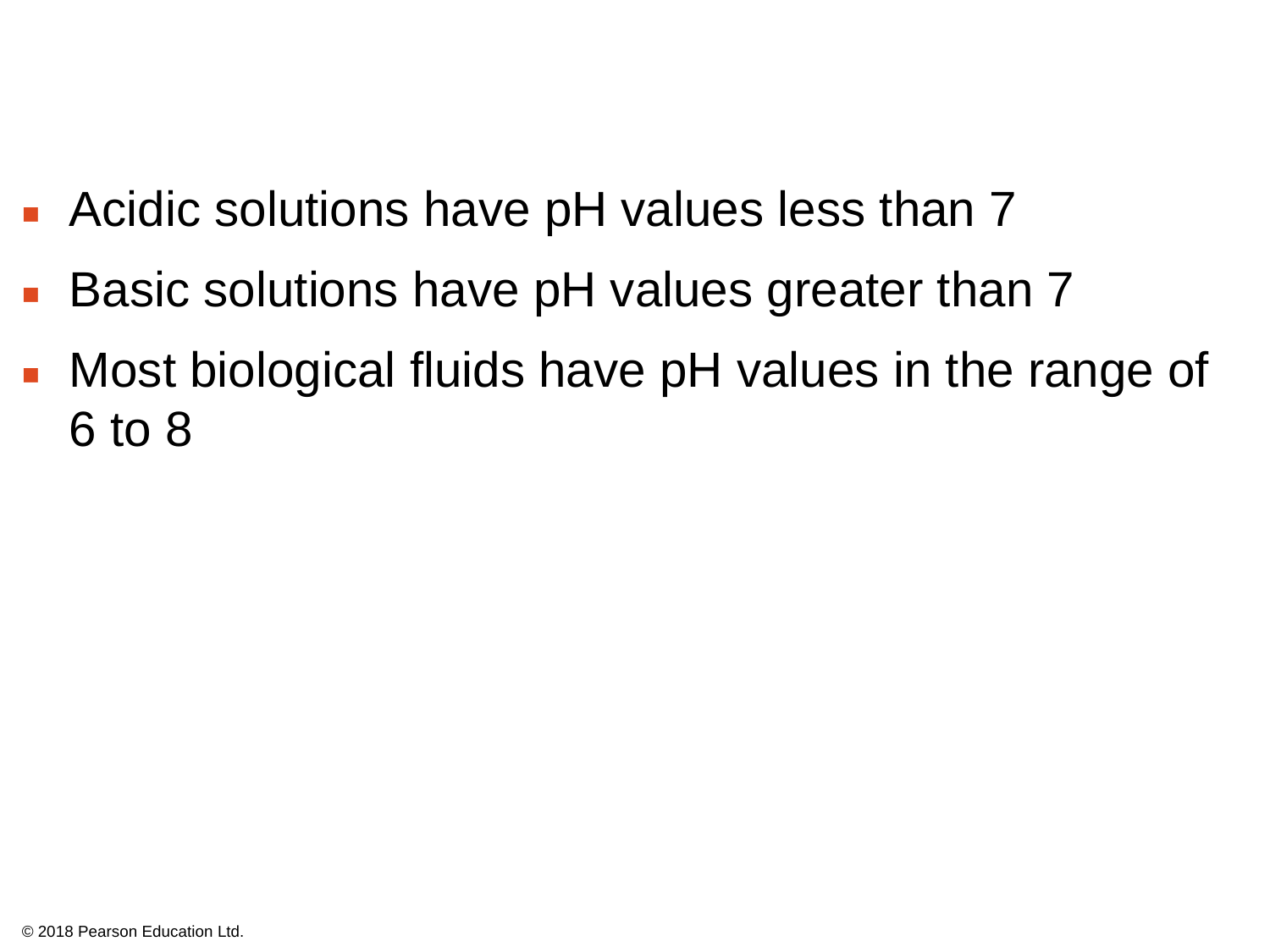

Acidic solutions have pH values less than 7
Basic solutions have pH values greater than 7
Most biological fluids have pH values in the range of 6 to 8
© 2018 Pearson Education Ltd.